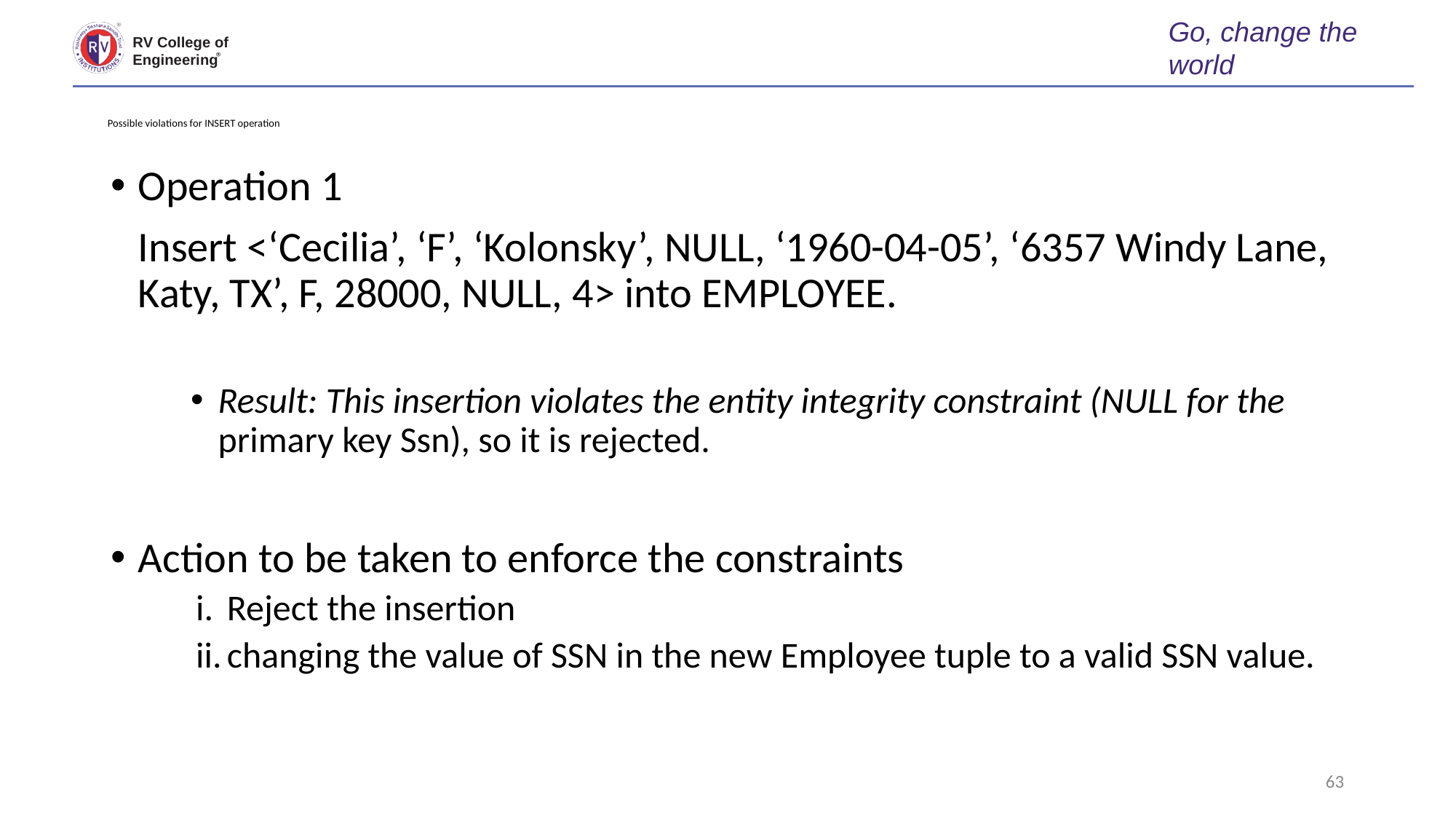

Go, change the world

RV College of
Engineering

# Possible violations for INSERT operation
Operation 1
	Insert <‘Cecilia’, ‘F’, ‘Kolonsky’, NULL, ‘1960-04-05’, ‘6357 Windy Lane, Katy, TX’, F, 28000, NULL, 4> into EMPLOYEE.

Result: This insertion violates the entity integrity constraint (NULL for the primary key Ssn), so it is rejected.

Action to be taken to enforce the constraints
Reject the insertion
changing the value of SSN in the new Employee tuple to a valid SSN value.

63